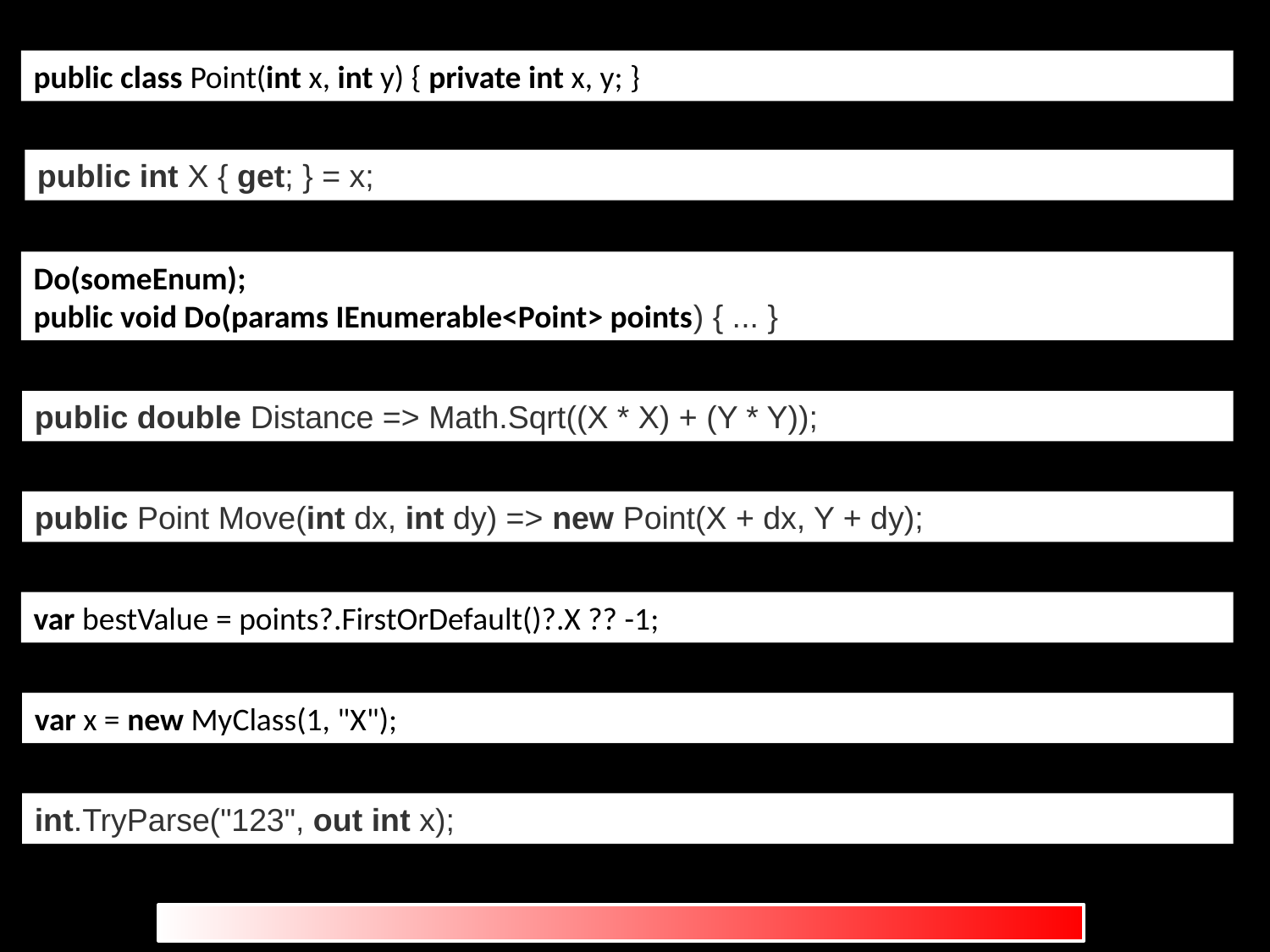

public class Point(int x, int y) { private int x, y; }
public int X { get; } = x;
Do(someEnum);
public void Do(params IEnumerable<Point> points) { ... }
public double Distance => Math.Sqrt((X * X) + (Y * Y));
public Point Move(int dx, int dy) => new Point(X + dx, Y + dy);
var bestValue = points?.FirstOrDefault()?.X ?? -1;
var x = new MyClass(1, "X");
int.TryParse("123", out int x);